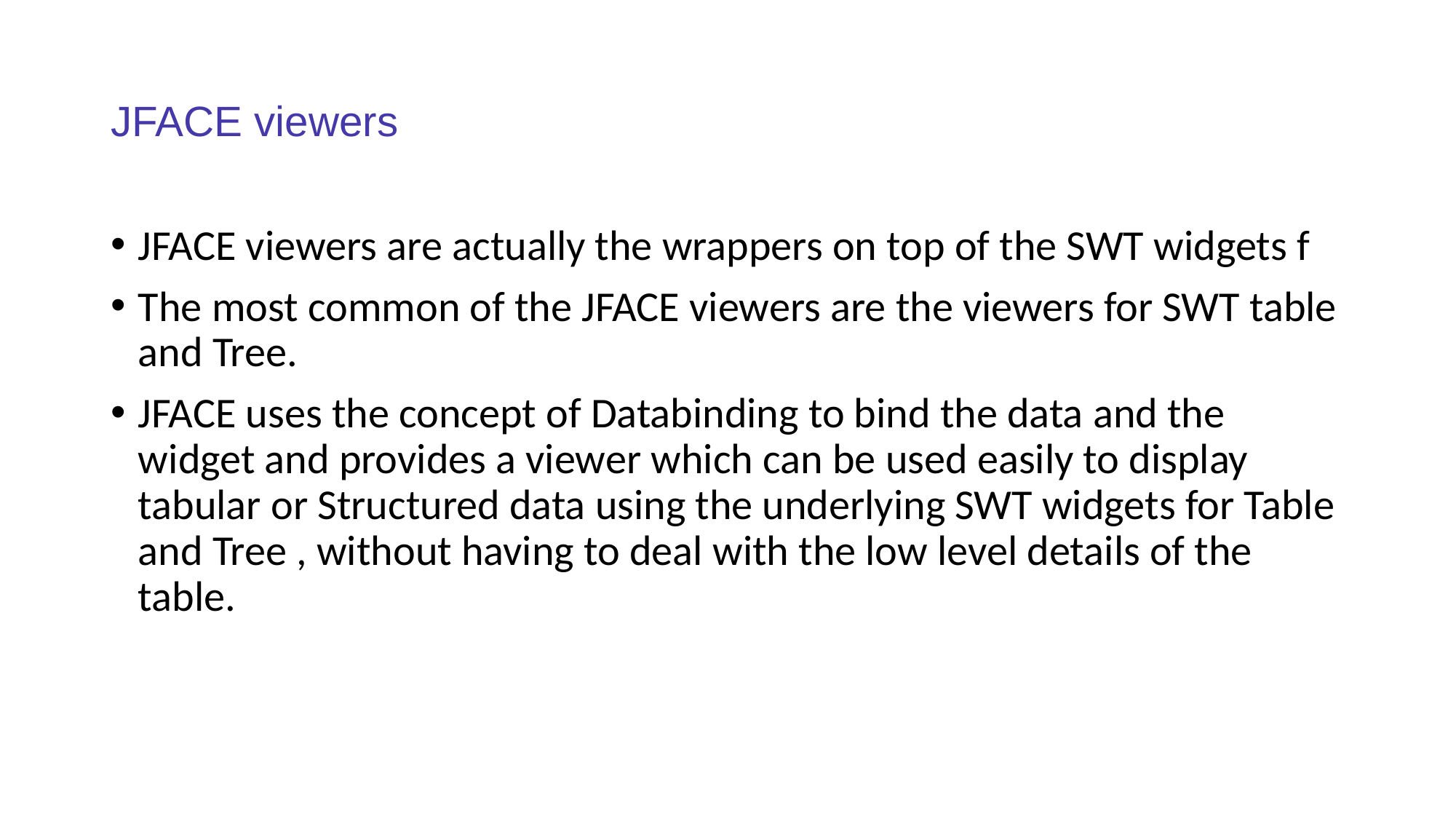

# JFACE viewers
JFACE viewers are actually the wrappers on top of the SWT widgets f
The most common of the JFACE viewers are the viewers for SWT table and Tree.
JFACE uses the concept of Databinding to bind the data and the widget and provides a viewer which can be used easily to display tabular or Structured data using the underlying SWT widgets for Table and Tree , without having to deal with the low level details of the table.